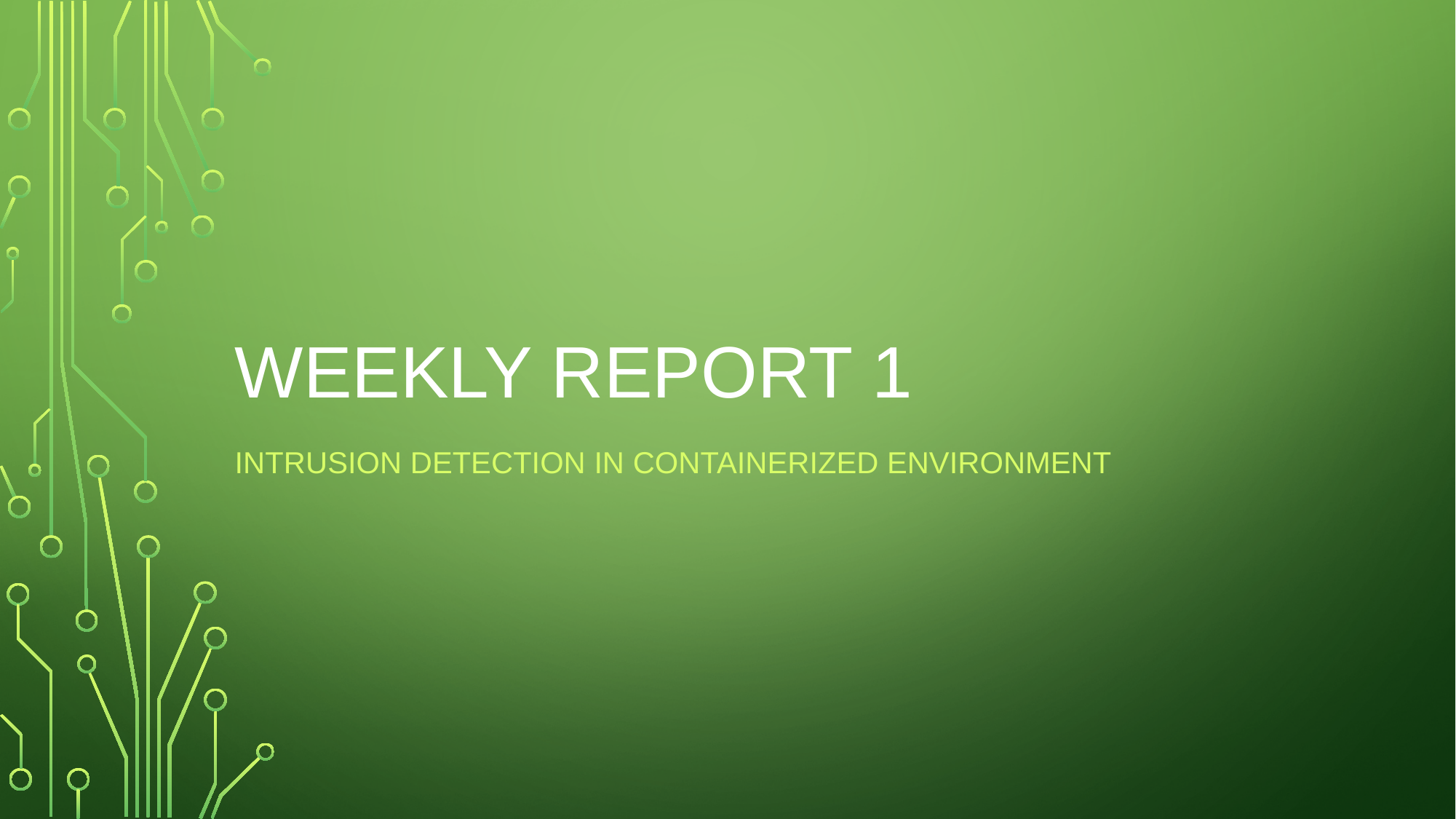

# Weekly report 1
Intrusion detection in containerized environment